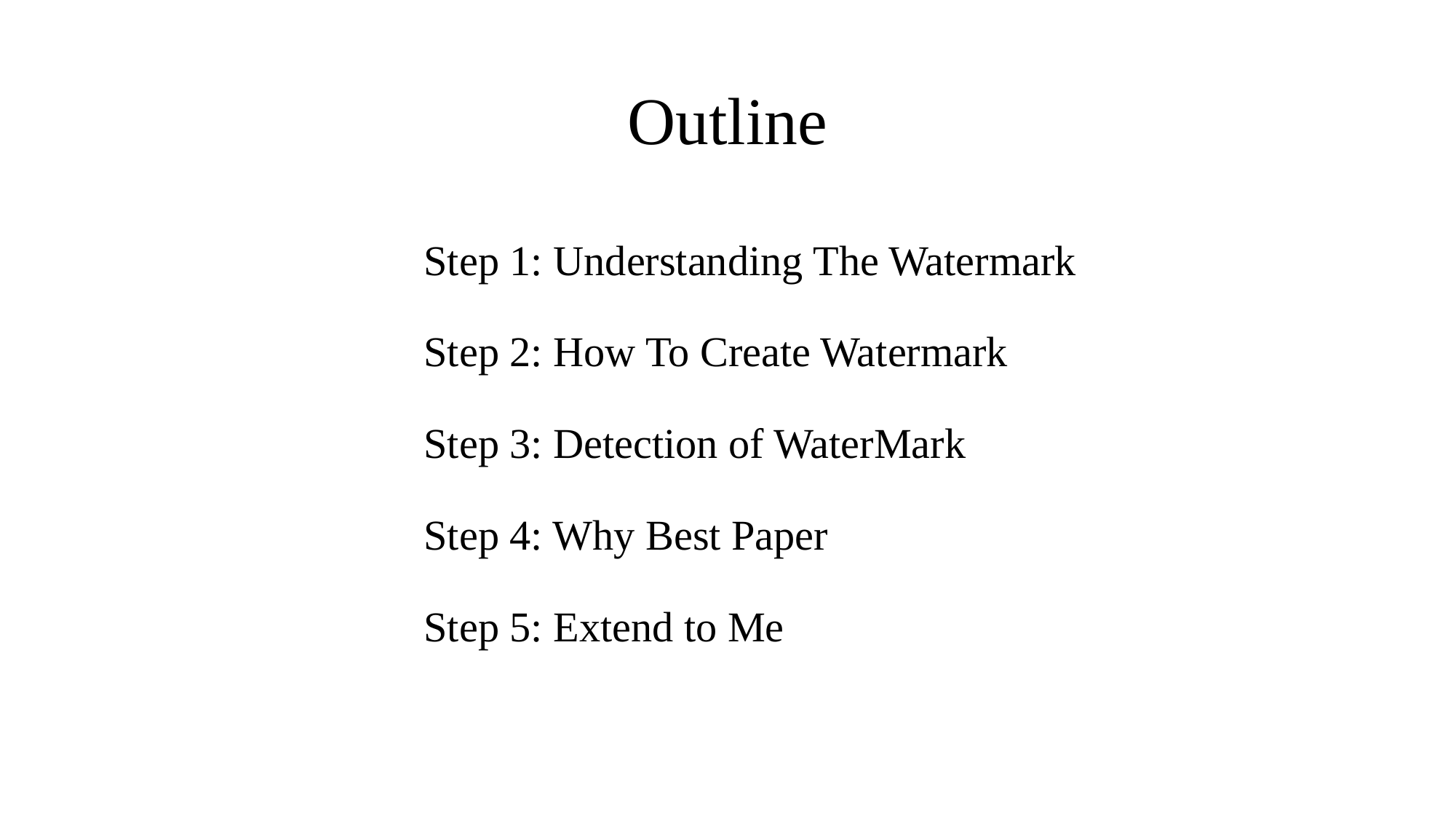

# Outline
Step 1: Understanding The Watermark
Step 2: How To Create Watermark
Step 3: Detection of WaterMark
Step 4: Why Best Paper
Step 5: Extend to Me